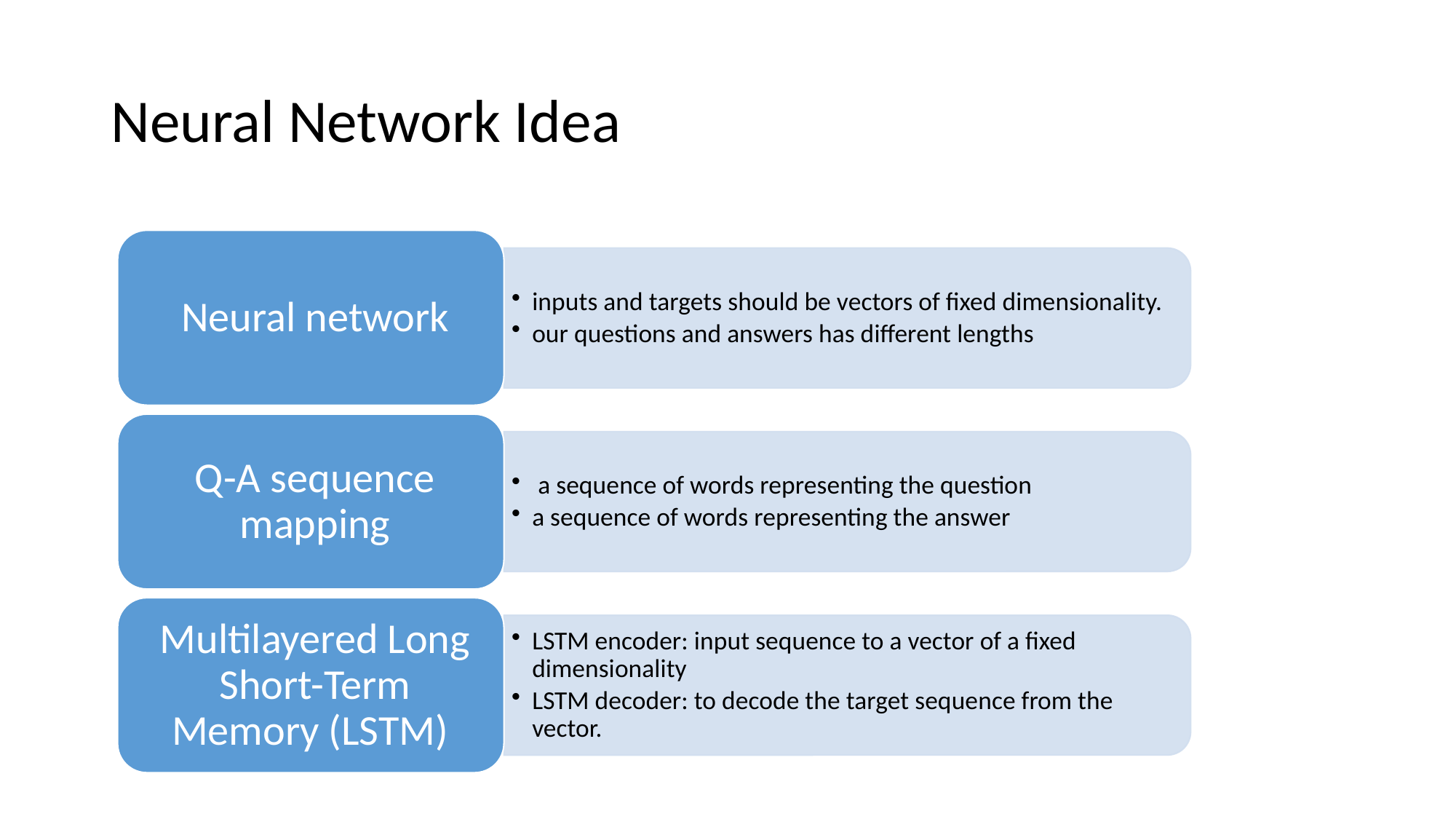

# Neural Network Idea
inputs and targets should be vectors of fixed dimensionality.
our questions and answers has different lengths
Neural network
 a sequence of words representing the question
a sequence of words representing the answer
Q-A sequence mapping
LSTM encoder: input sequence to a vector of a fixed dimensionality
LSTM decoder: to decode the target sequence from the vector.
Multilayered Long Short-Term Memory (LSTM)